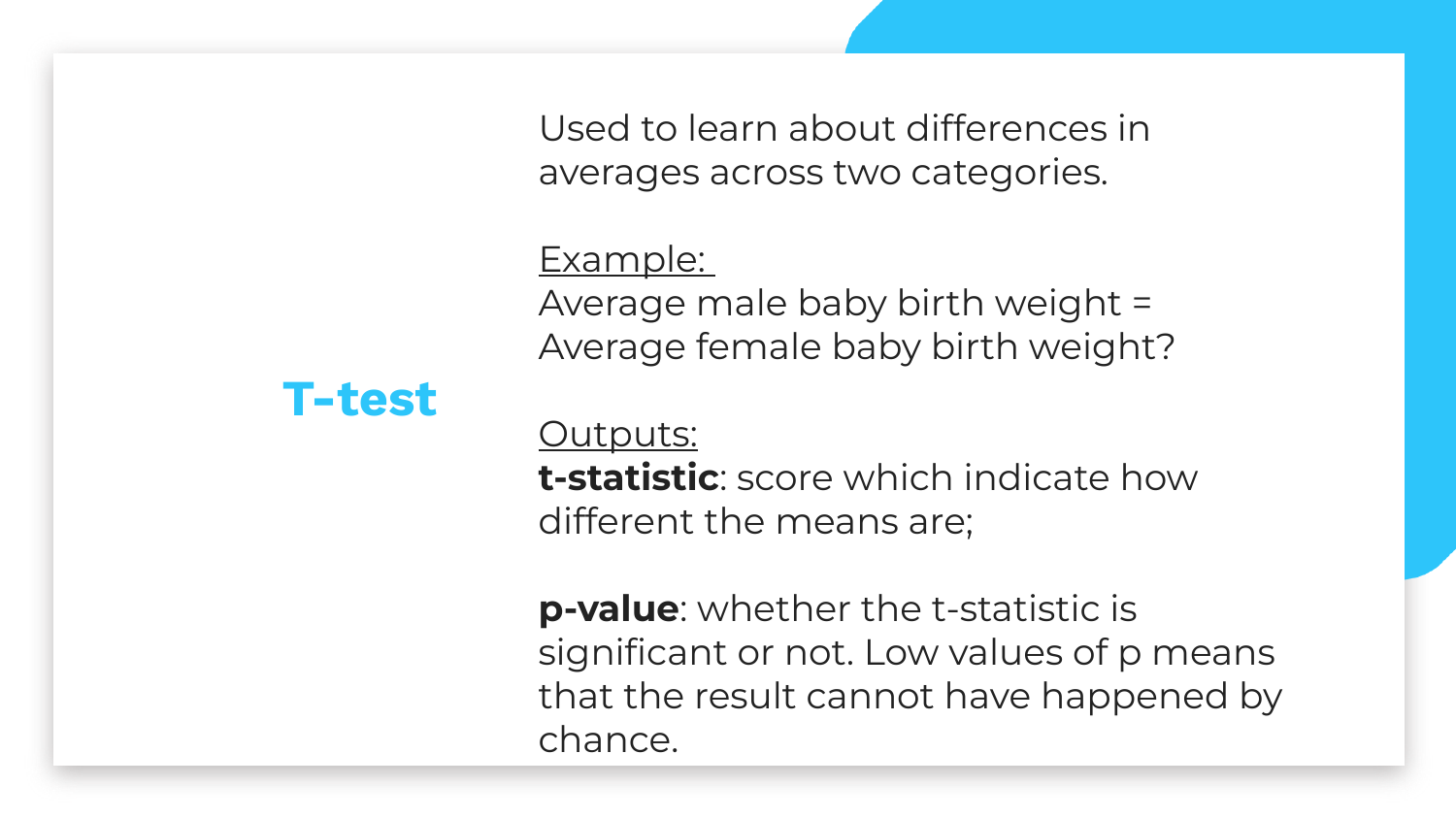

Used to learn about differences in averages across two categories.

Example:
Average male baby birth weight =
Average female baby birth weight?

Outputs:
t-statistic: score which indicate how different the means are;

p-value: whether the t-statistic is significant or not. Low values of p means that the result cannot have happened by chance.
T-test